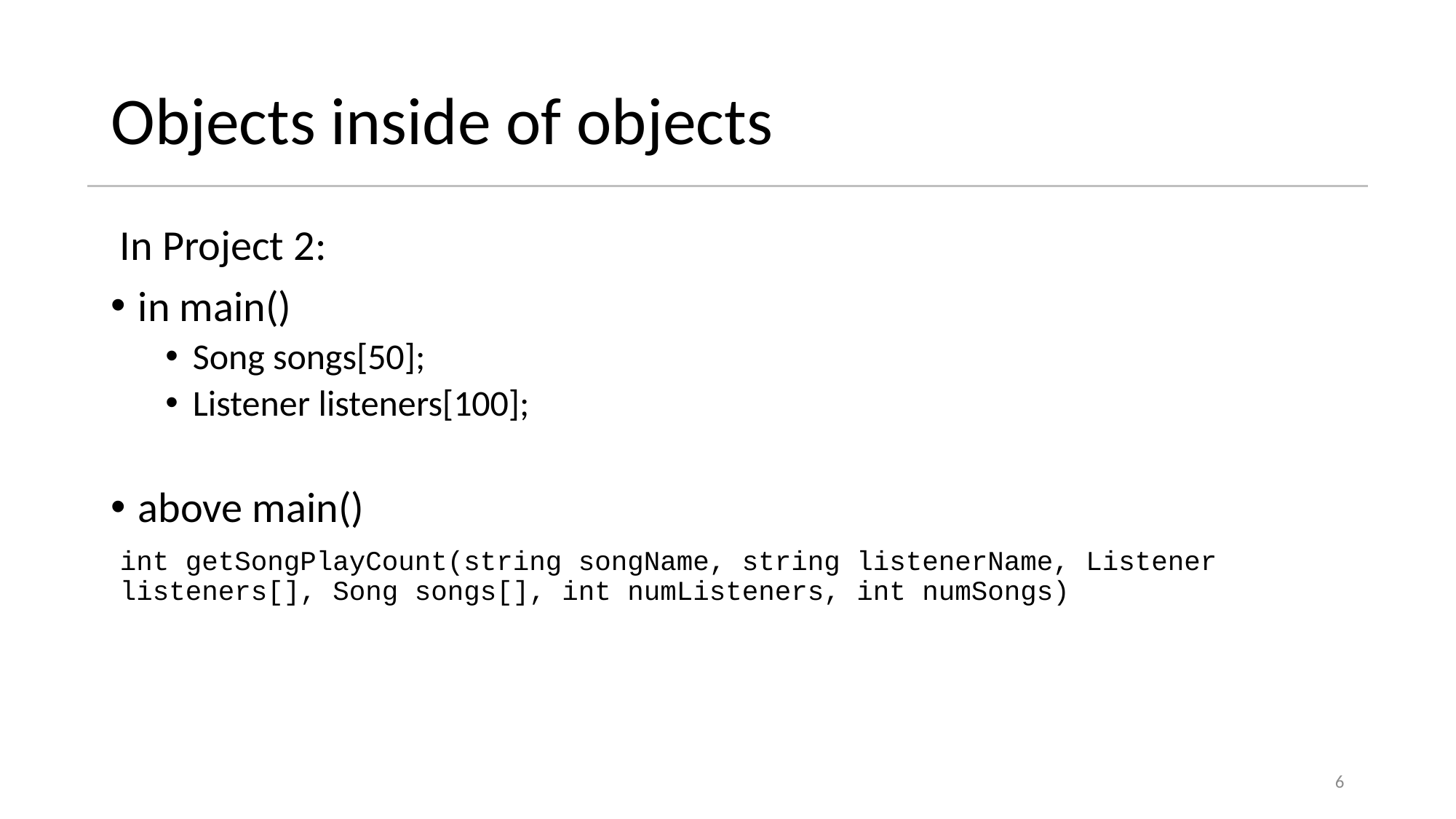

# Objects inside of objects
In Project 2:
in main()
Song songs[50];
Listener listeners[100];

above main()
int getSongPlayCount(string songName, string listenerName, Listener listeners[], Song songs[], int numListeners, int numSongs)

6